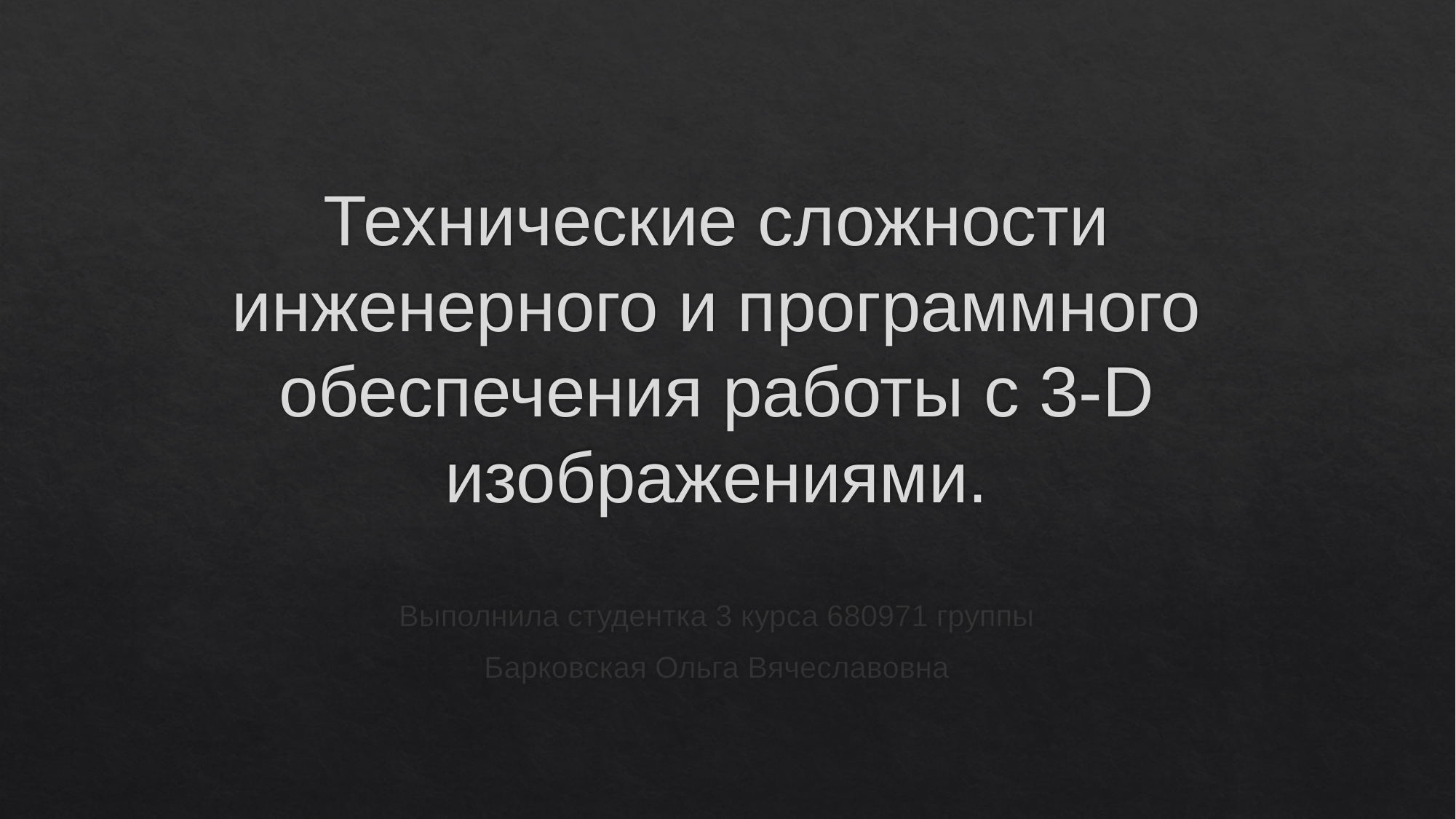

# Технические сложности инженерного и программного обеспечения работы с 3-D изображениями.
Выполнила студентка 3 курса 680971 группы
Барковская Ольга Вячеславовна